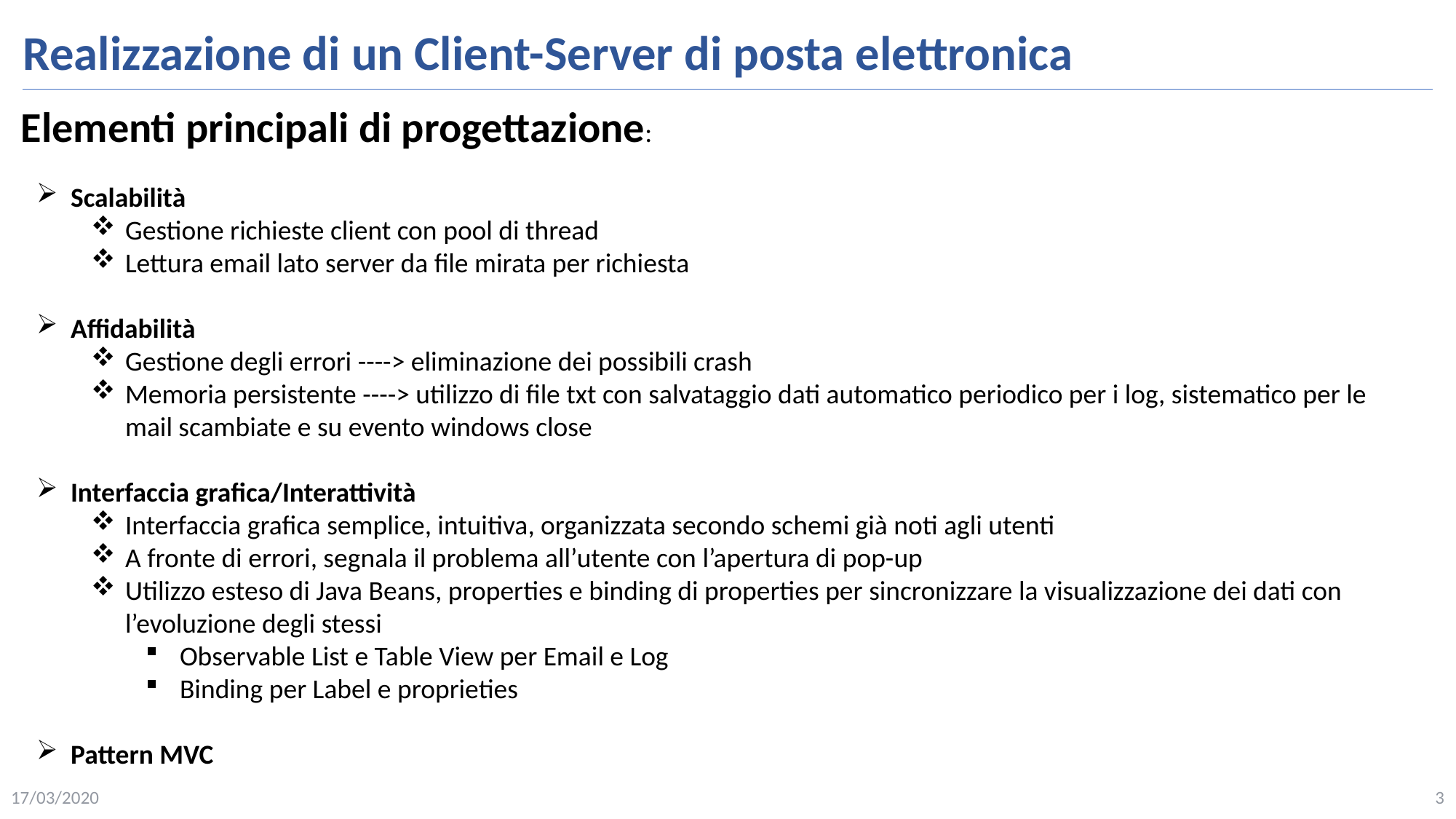

Realizzazione di un Client-Server di posta elettronica
Elementi principali di progettazione:
Scalabilità
Gestione richieste client con pool di thread
Lettura email lato server da file mirata per richiesta

Affidabilità
Gestione degli errori ----> eliminazione dei possibili crash
Memoria persistente ----> utilizzo di file txt con salvataggio dati automatico periodico per i log, sistematico per le mail scambiate e su evento windows close

Interfaccia grafica/Interattività
Interfaccia grafica semplice, intuitiva, organizzata secondo schemi già noti agli utenti
A fronte di errori, segnala il problema all’utente con l’apertura di pop-up
Utilizzo esteso di Java Beans, properties e binding di properties per sincronizzare la visualizzazione dei dati con l’evoluzione degli stessi
Observable List e Table View per Email e Log
Binding per Label e proprieties

Pattern MVC

17/03/2020
3